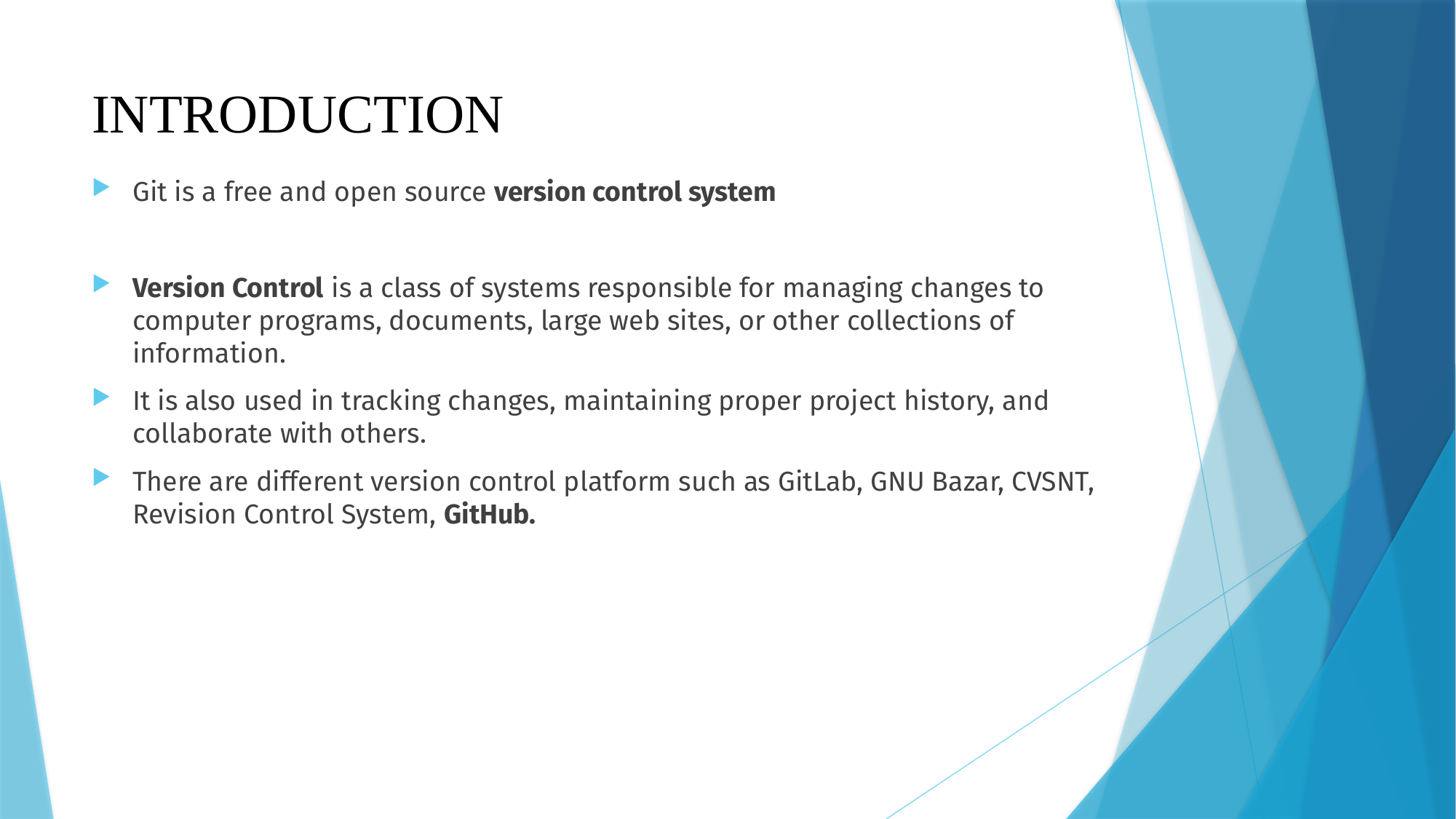

# INTRODUCTION
Git is a free and open source version control system

Version Control is a class of systems responsible for managing changes to computer programs, documents, large web sites, or other collections of information.
It is also used in tracking changes, maintaining proper project history, and collaborate with others.
There are different version control platform such as GitLab, GNU Bazar, CVSNT, Revision Control System, GitHub.